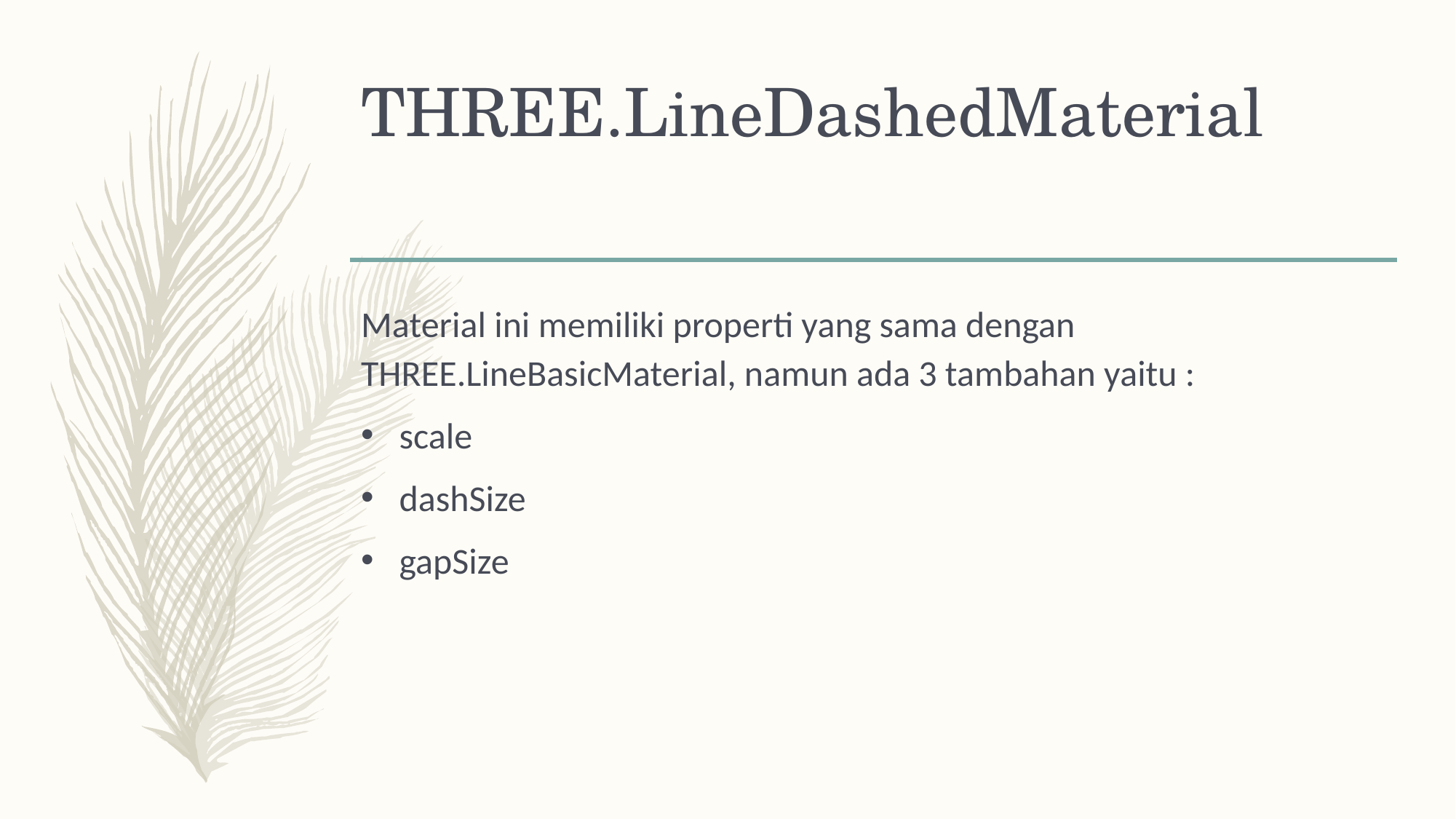

# THREE.LineDashedMaterial
Material ini memiliki properti yang sama dengan THREE.LineBasicMaterial, namun ada 3 tambahan yaitu :
scale
dashSize
gapSize